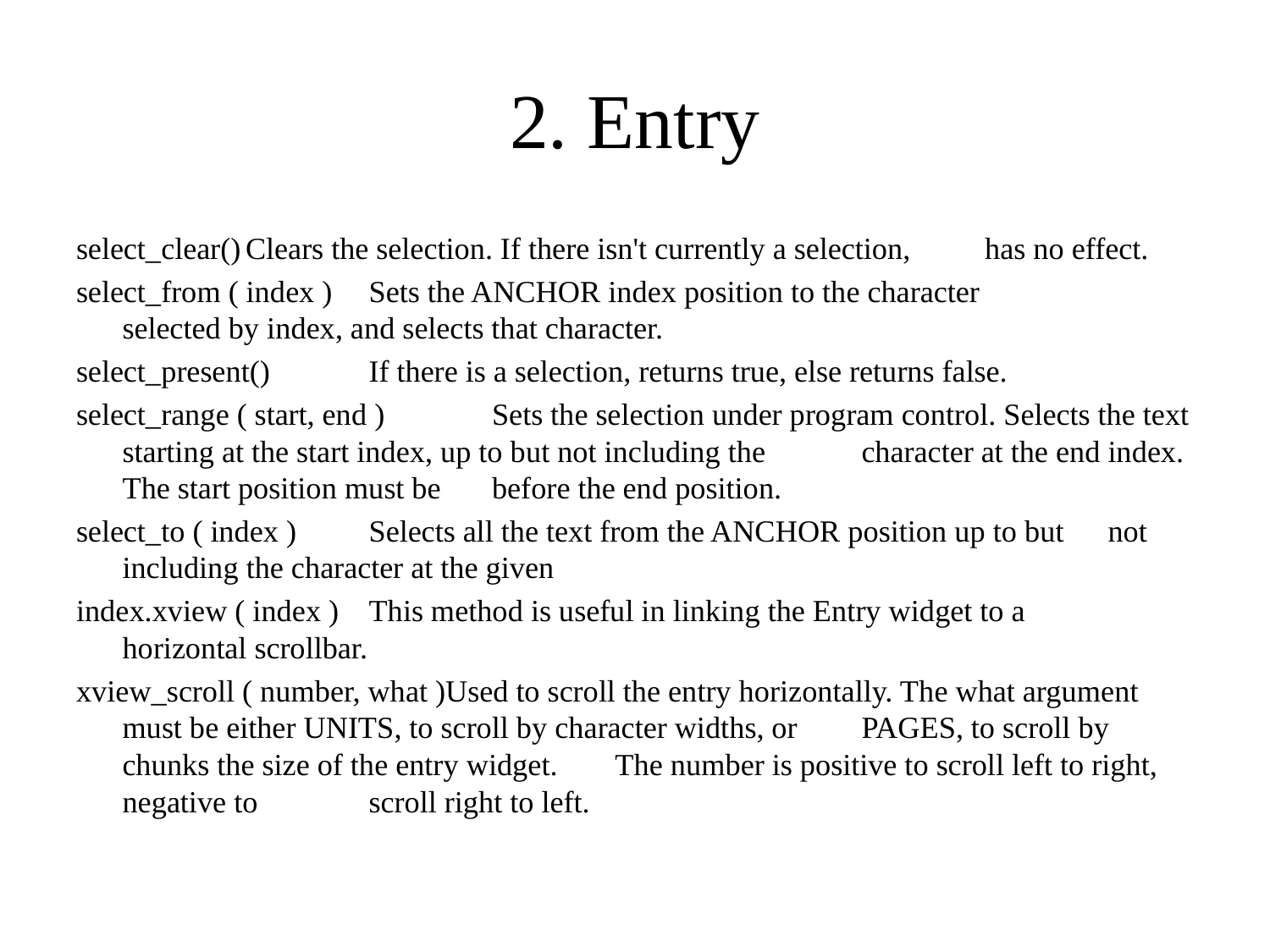

# 2. Entry
select_clear()		Clears the selection. If there isn't currently a selection, 			has no effect.
select_from ( index )	Sets the ANCHOR index position to the character 			selected by index, and selects that character.
select_present()		If there is a selection, returns true, else returns false.
select_range ( start, end )	Sets the selection under program control. Selects the text 			starting at the start index, up to but not including the 			character at the end index. The start position must be 			before the end position.
select_to ( index )		Selects all the text from the ANCHOR position up to but 			not including the character at the given
index.xview ( index )	This method is useful in linking the Entry widget to a 			horizontal scrollbar.
xview_scroll ( number, what )Used to scroll the entry horizontally. The what argument 			must be either UNITS, to scroll by character widths, or 			PAGES, to scroll by chunks the size of the entry widget. 			The number is positive to scroll left to right, negative to 			scroll right to left.